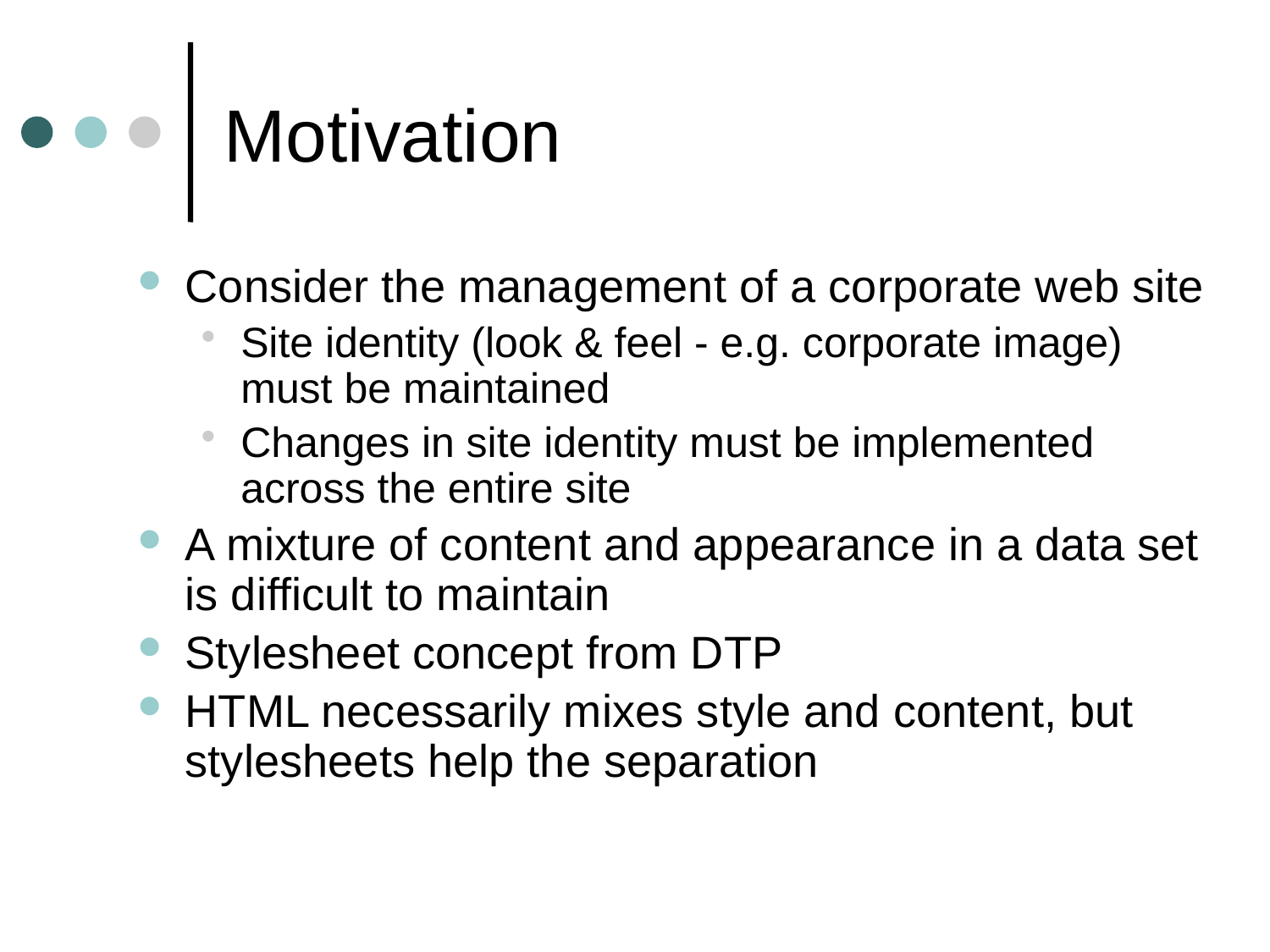

# Motivation
Consider the management of a corporate web site
Site identity (look & feel - e.g. corporate image) must be maintained
Changes in site identity must be implemented across the entire site
A mixture of content and appearance in a data set is difficult to maintain
Stylesheet concept from DTP
HTML necessarily mixes style and content, but stylesheets help the separation